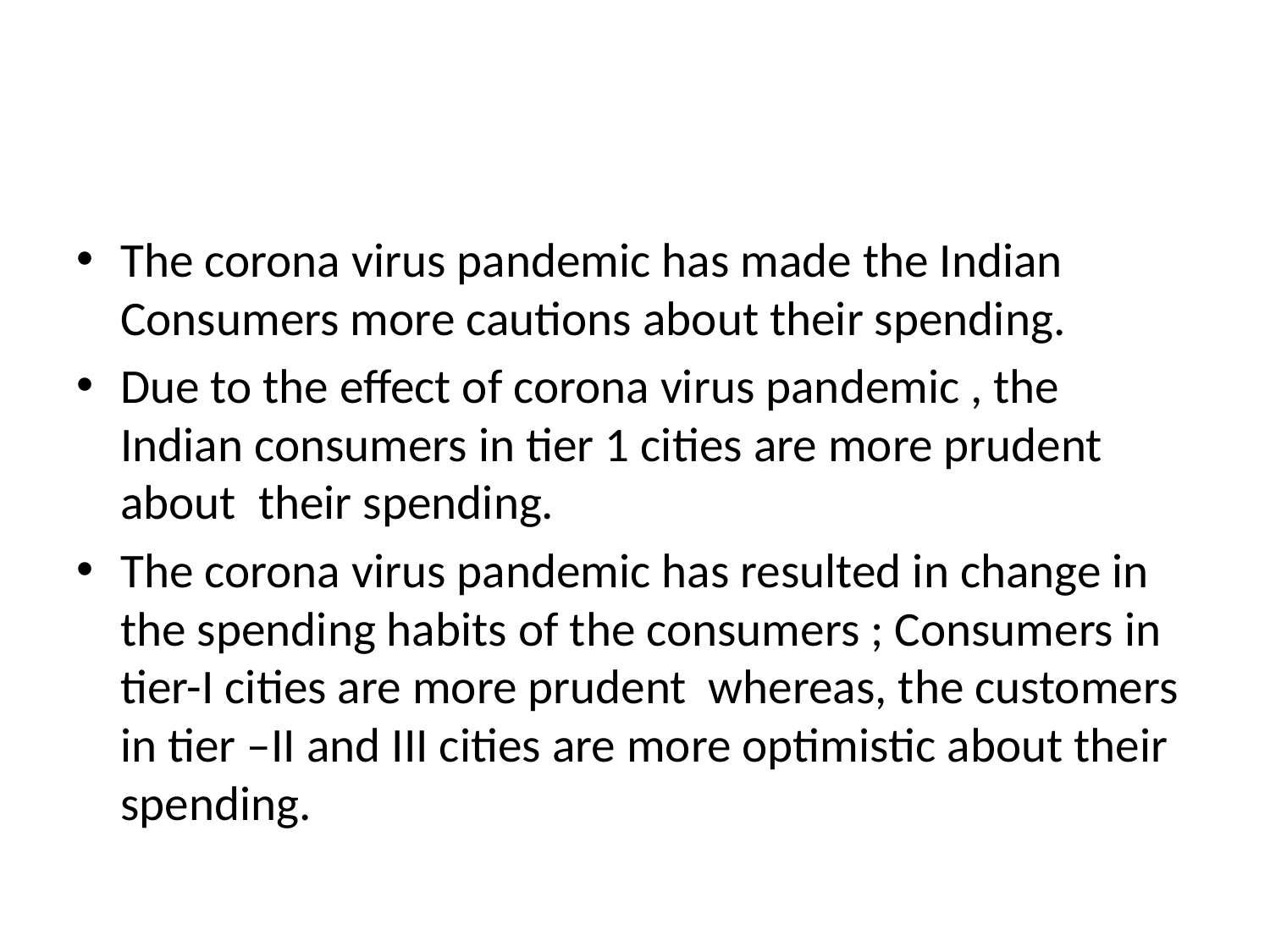

#
The corona virus pandemic has made the Indian Consumers more cautions about their spending.
Due to the effect of corona virus pandemic , the Indian consumers in tier 1 cities are more prudent about  their spending.
The corona virus pandemic has resulted in change in the spending habits of the consumers ; Consumers in tier-I cities are more prudent  whereas, the customers in tier –II and III cities are more optimistic about their spending.